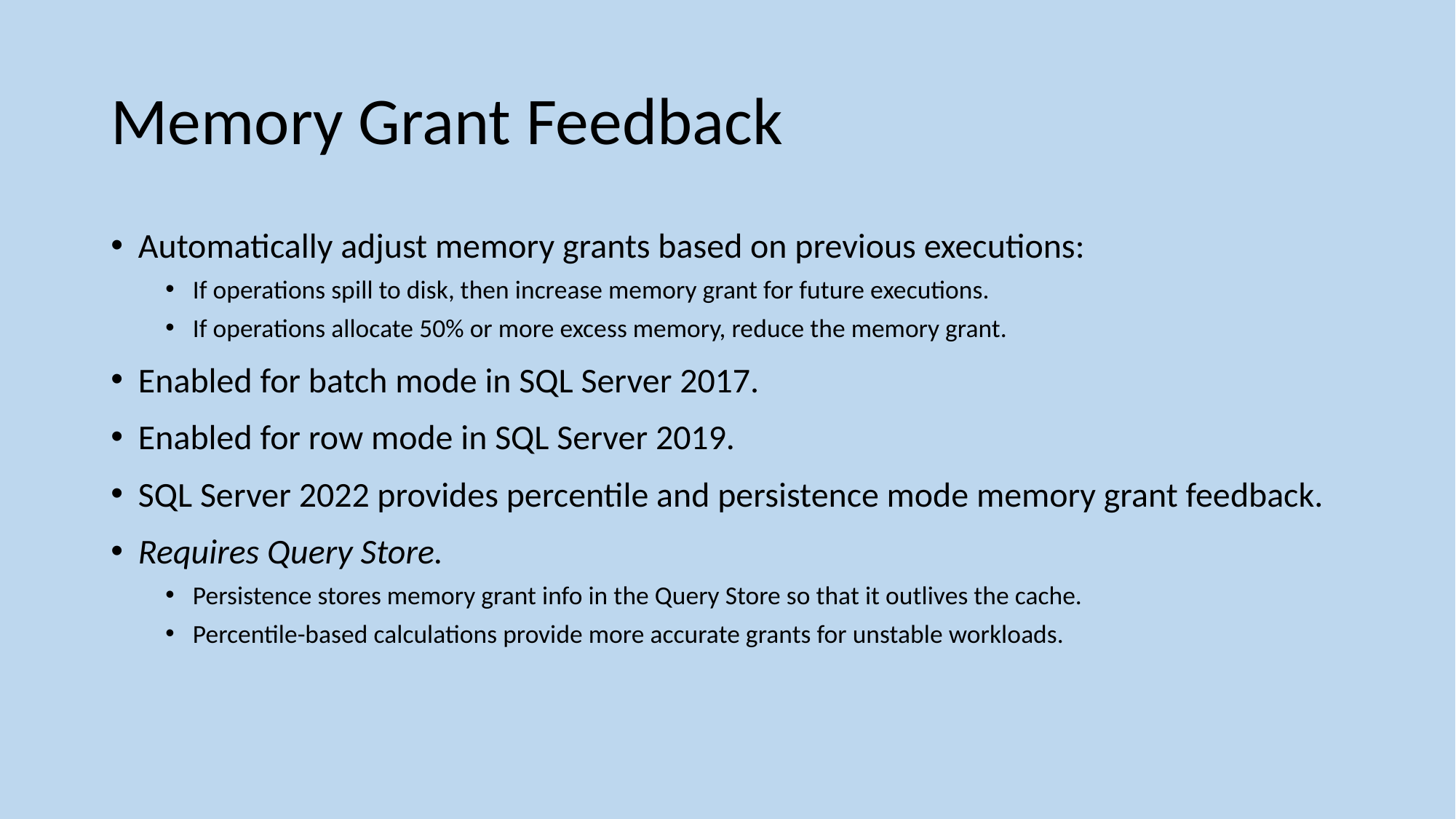

# Memory Grant Feedback
Automatically adjust memory grants based on previous executions:
If operations spill to disk, then increase memory grant for future executions.
If operations allocate 50% or more excess memory, reduce the memory grant.
Enabled for batch mode in SQL Server 2017.
Enabled for row mode in SQL Server 2019.
SQL Server 2022 provides percentile and persistence mode memory grant feedback.
Requires Query Store.
Persistence stores memory grant info in the Query Store so that it outlives the cache.
Percentile-based calculations provide more accurate grants for unstable workloads.